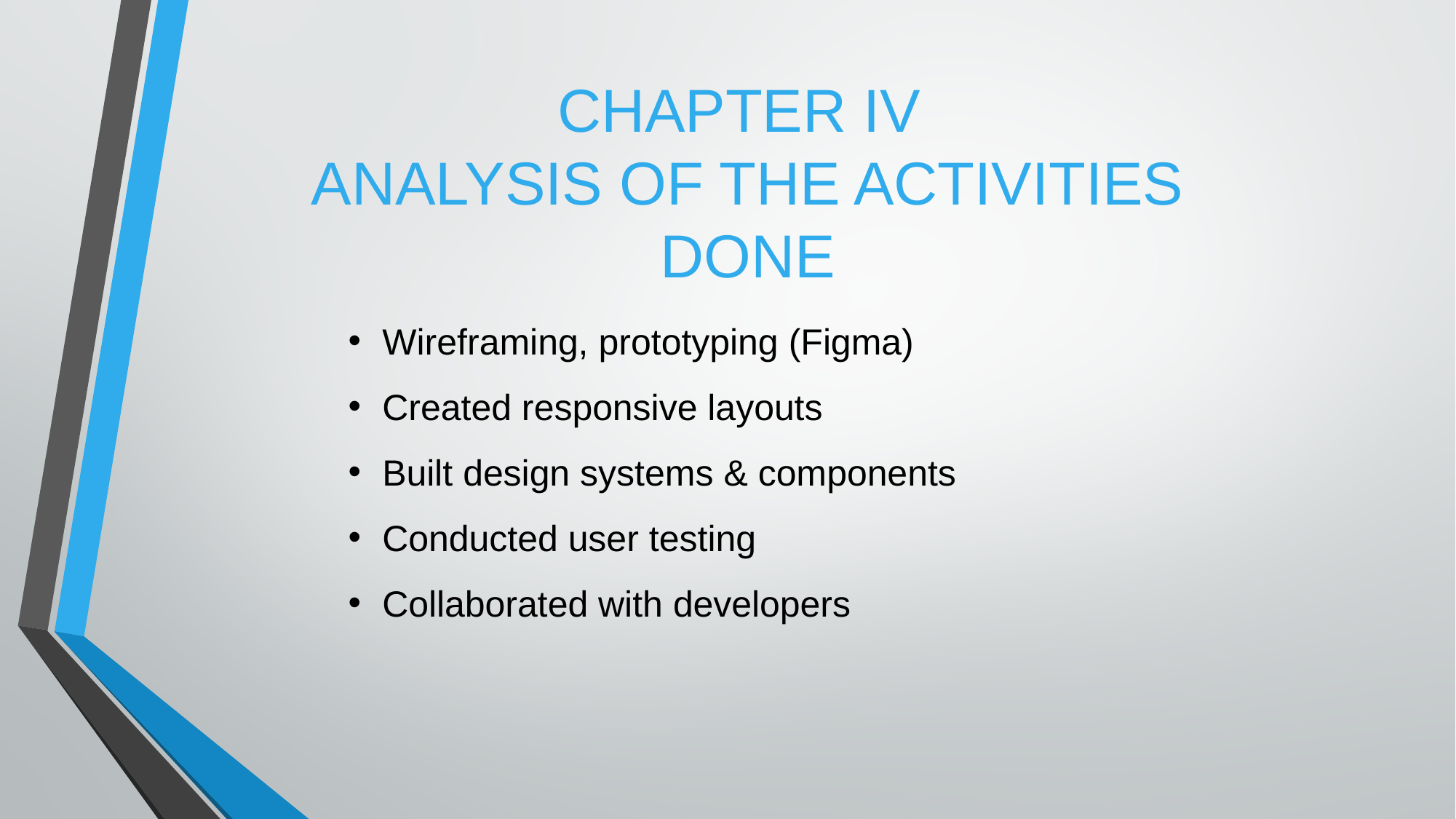

CHAPTER IV
ANALYSIS OF THE ACTIVITIES DONE
Wireframing, prototyping (Figma)
Created responsive layouts
Built design systems & components
Conducted user testing
Collaborated with developers